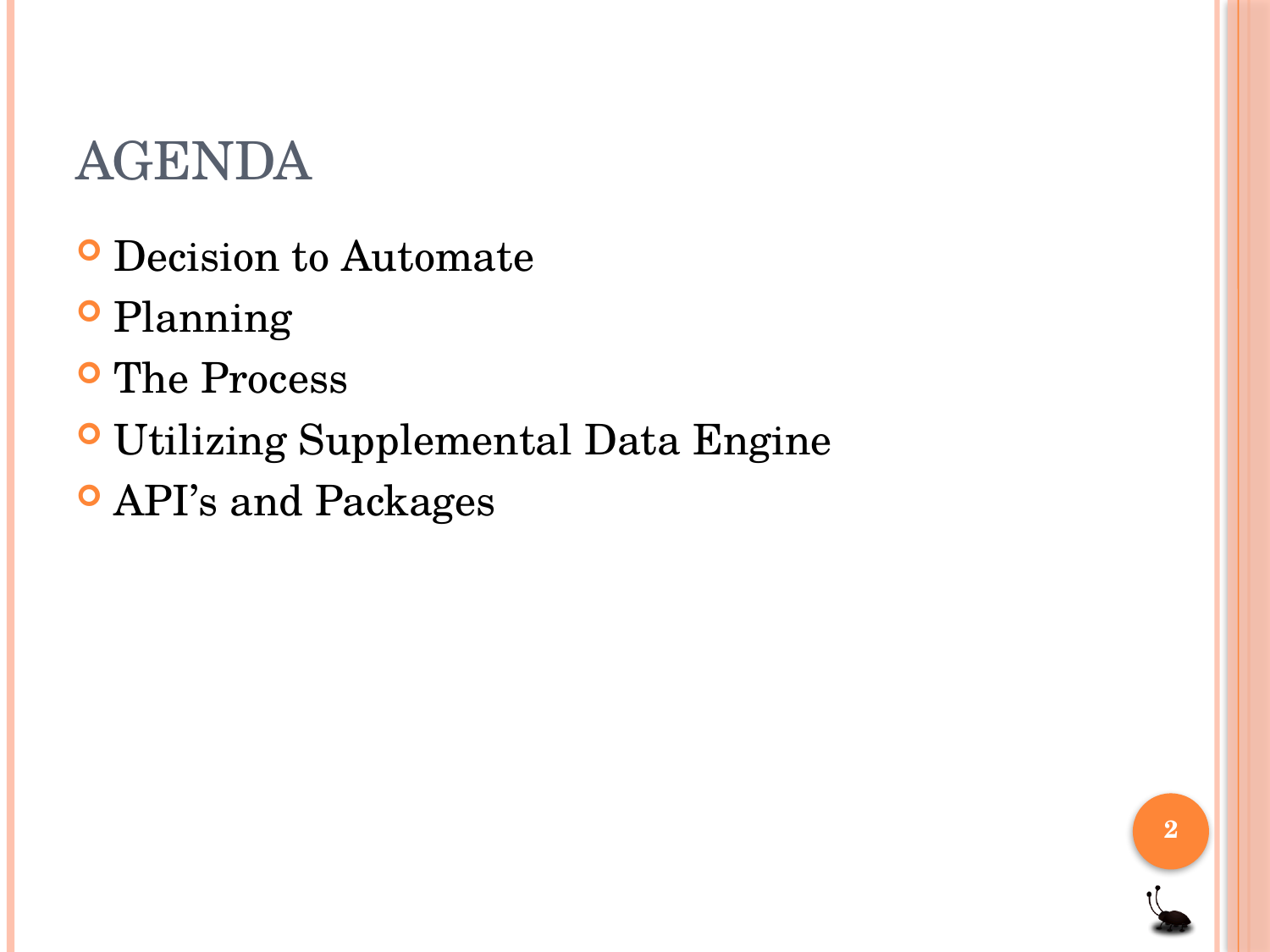

# Agenda
Decision to Automate
Planning
The Process
Utilizing Supplemental Data Engine
API’s and Packages
2